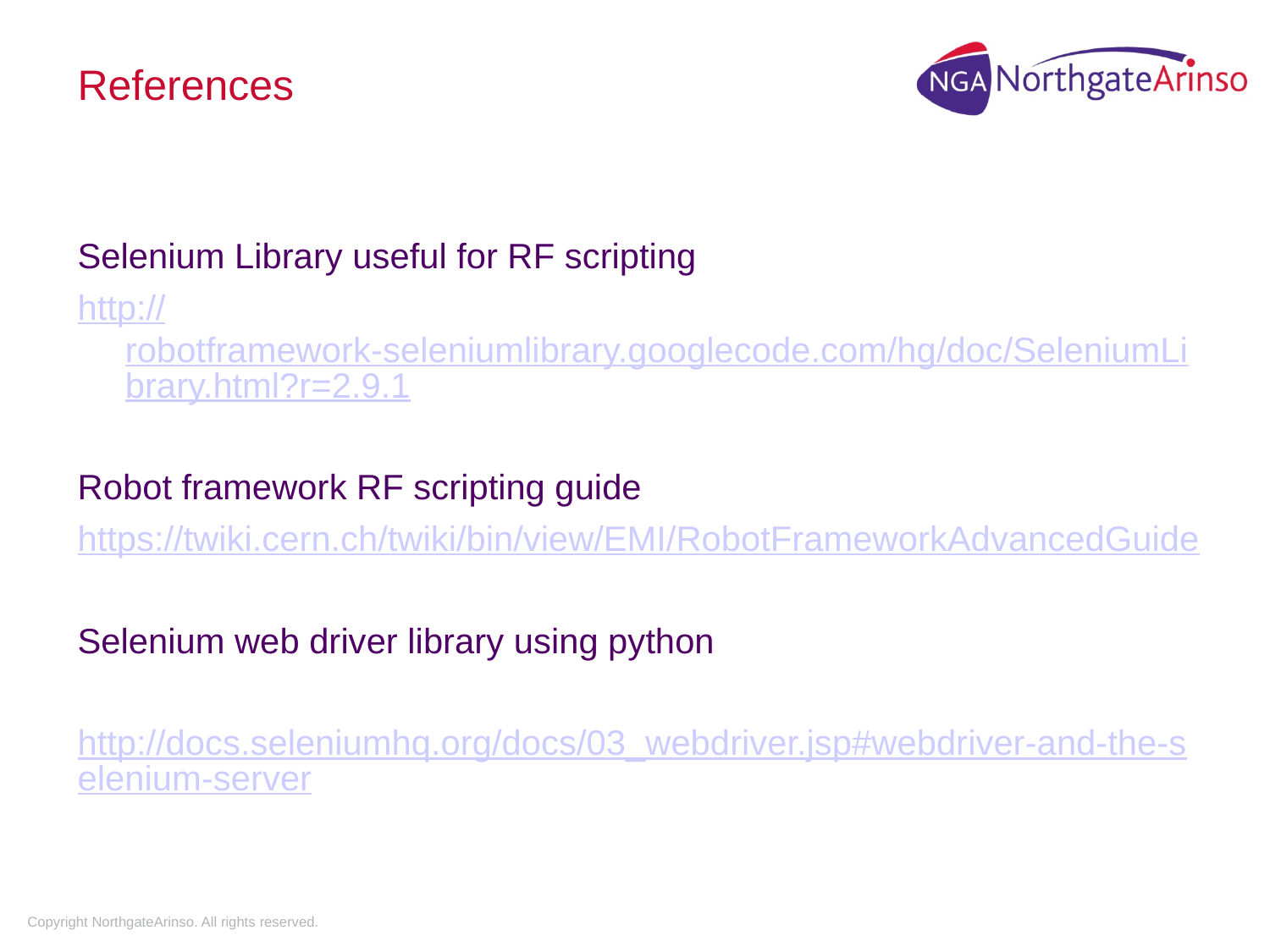

# References

Selenium Library useful for RF scripting
http://robotframework-seleniumlibrary.googlecode.com/hg/doc/SeleniumLibrary.html?r=2.9.1

Robot framework RF scripting guide
https://twiki.cern.ch/twiki/bin/view/EMI/RobotFrameworkAdvancedGuide

Selenium web driver library using python

http://docs.seleniumhq.org/docs/03_webdriver.jsp#webdriver-and-the-selenium-server